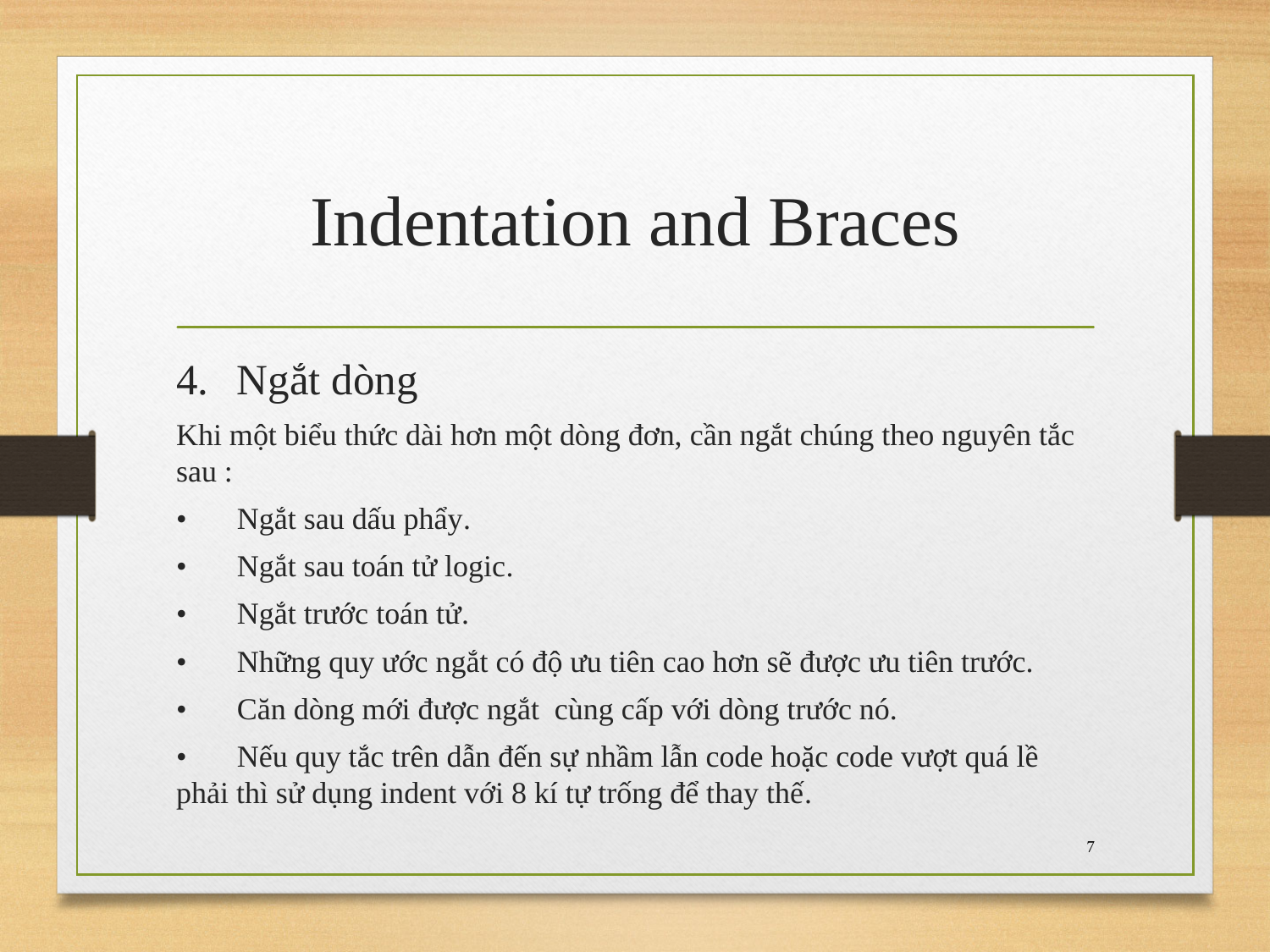

# Indentation and Braces
4.	Ngắt dòng
Khi một biểu thức dài hơn một dòng đơn, cần ngắt chúng theo nguyên tắc sau :
•	Ngắt sau dấu phẩy.
•	Ngắt sau toán tử logic.
•	Ngắt trước toán tử.
•	Những quy ước ngắt có độ ưu tiên cao hơn sẽ được ưu tiên trước.
•	Căn dòng mới được ngắt  cùng cấp với dòng trước nó.
•	Nếu quy tắc trên dẫn đến sự nhầm lẫn code hoặc code vượt quá lề phải thì sử dụng indent với 8 kí tự trống để thay thế.

7